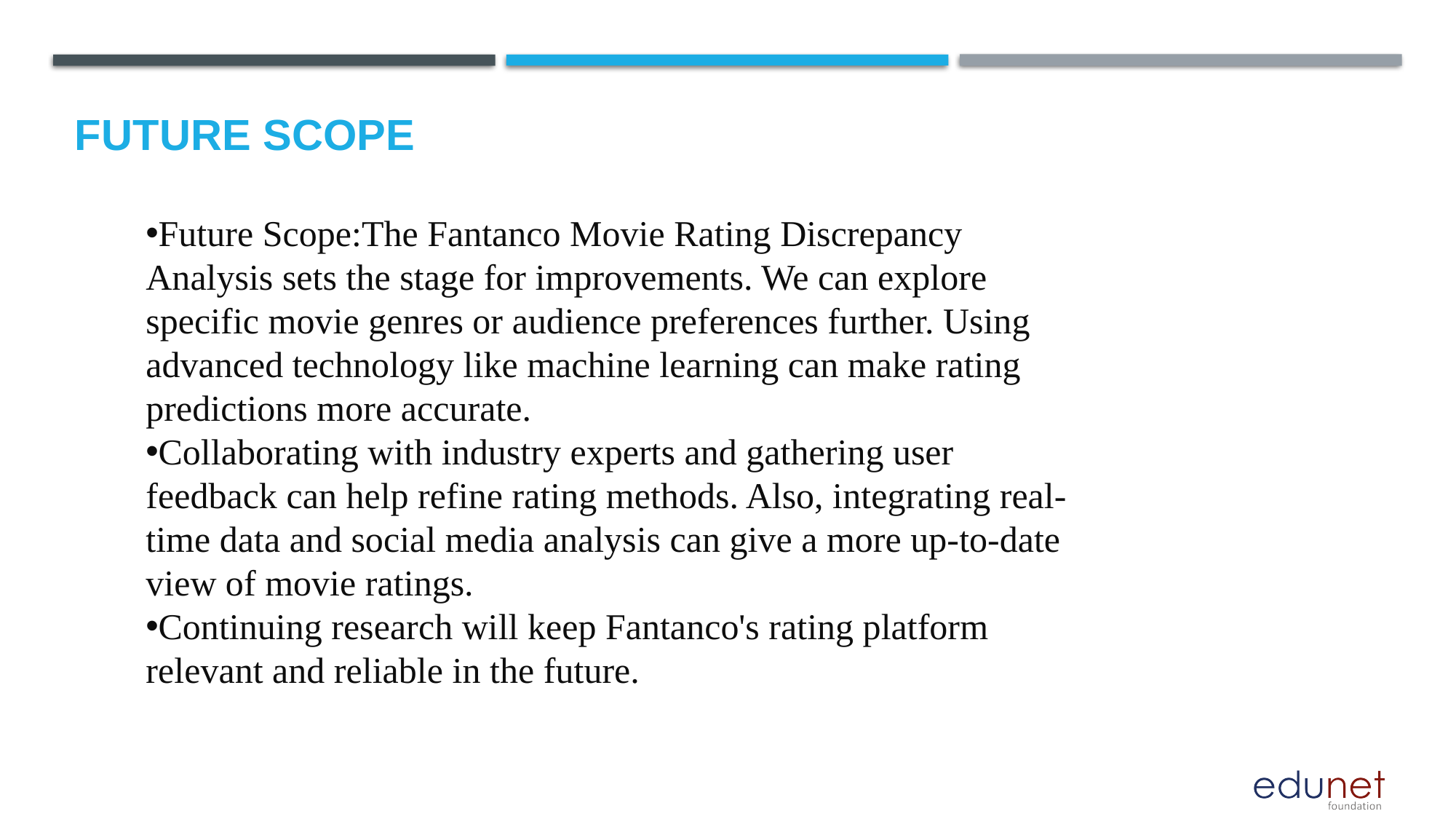

Future scope

Future Scope:The Fantanco Movie Rating Discrepancy Analysis sets the stage for improvements. We can explore specific movie genres or audience preferences further. Using advanced technology like machine learning can make rating predictions more accurate.
Collaborating with industry experts and gathering user feedback can help refine rating methods. Also, integrating real-time data and social media analysis can give a more up-to-date view of movie ratings.
Continuing research will keep Fantanco's rating platform relevant and reliable in the future.